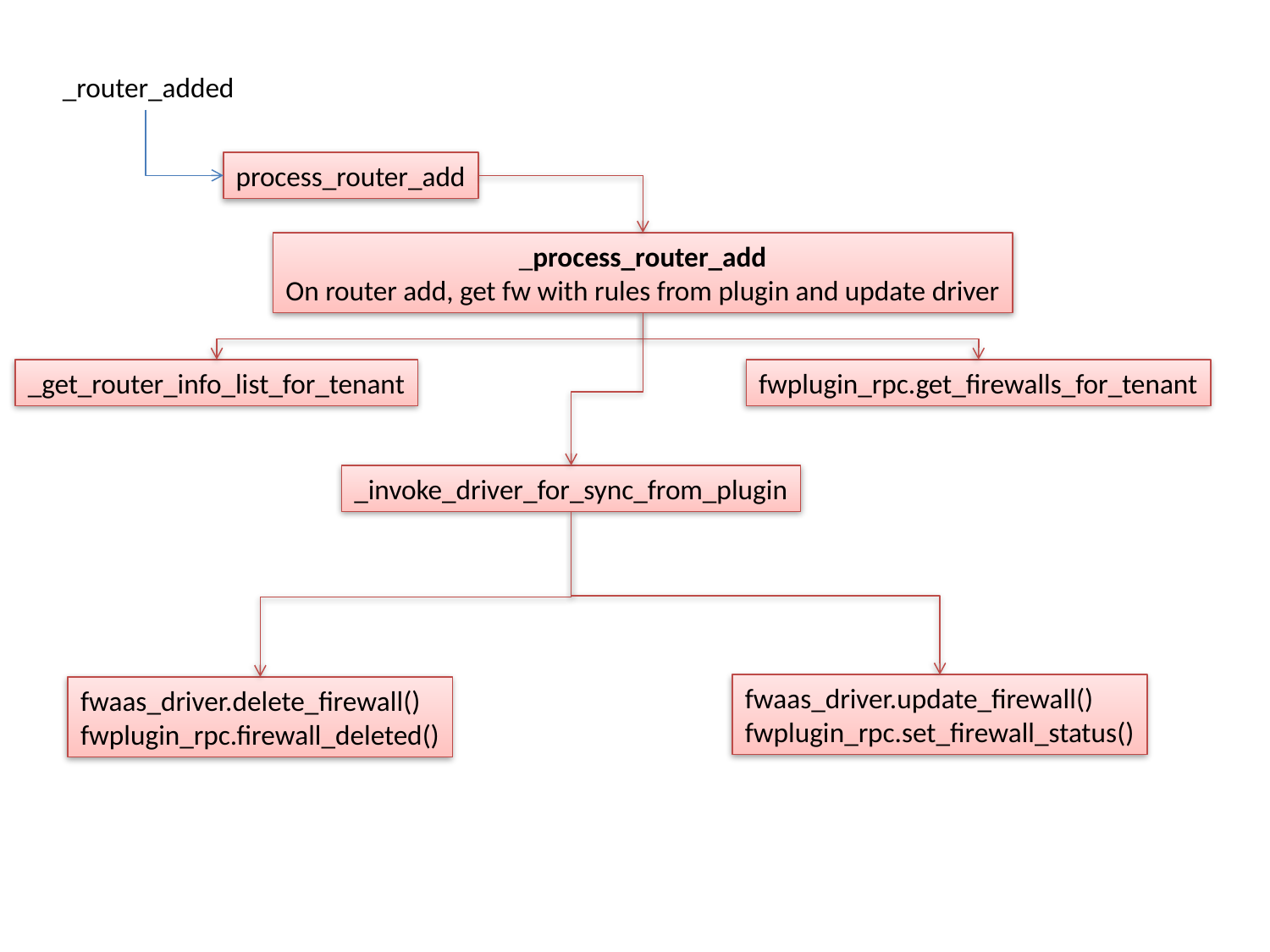

_router_added
process_router_add
_process_router_add
On router add, get fw with rules from plugin and update driver
_get_router_info_list_for_tenant
fwplugin_rpc.get_firewalls_for_tenant
_invoke_driver_for_sync_from_plugin
fwaas_driver.update_firewall()
fwplugin_rpc.set_firewall_status()
fwaas_driver.delete_firewall()
fwplugin_rpc.firewall_deleted()